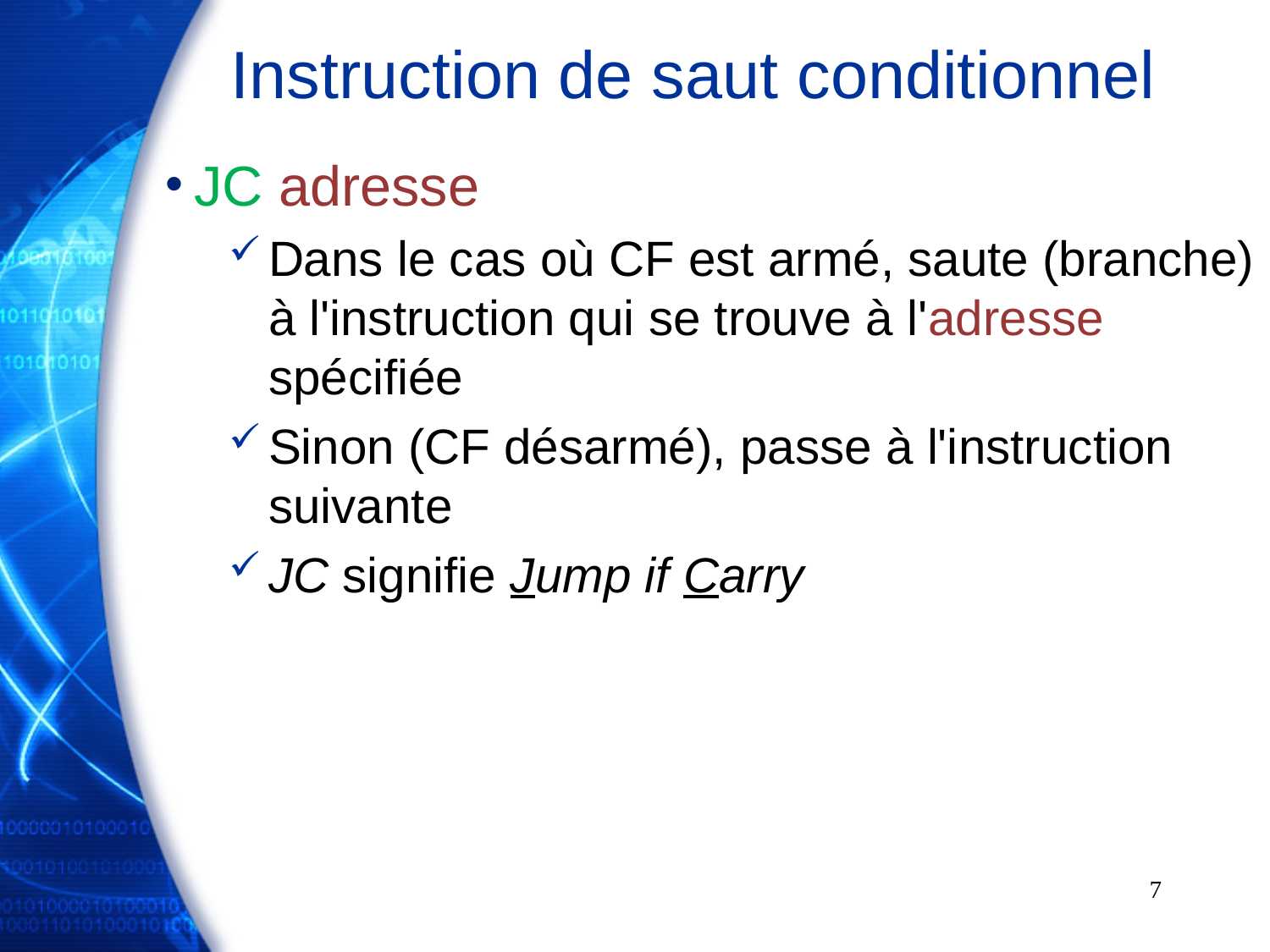

# Instruction de saut conditionnel
JC adresse
Dans le cas où CF est armé, saute (branche) à l'instruction qui se trouve à l'adresse spécifiée
Sinon (CF désarmé), passe à l'instruction suivante
JC signifie Jump if Carry
7